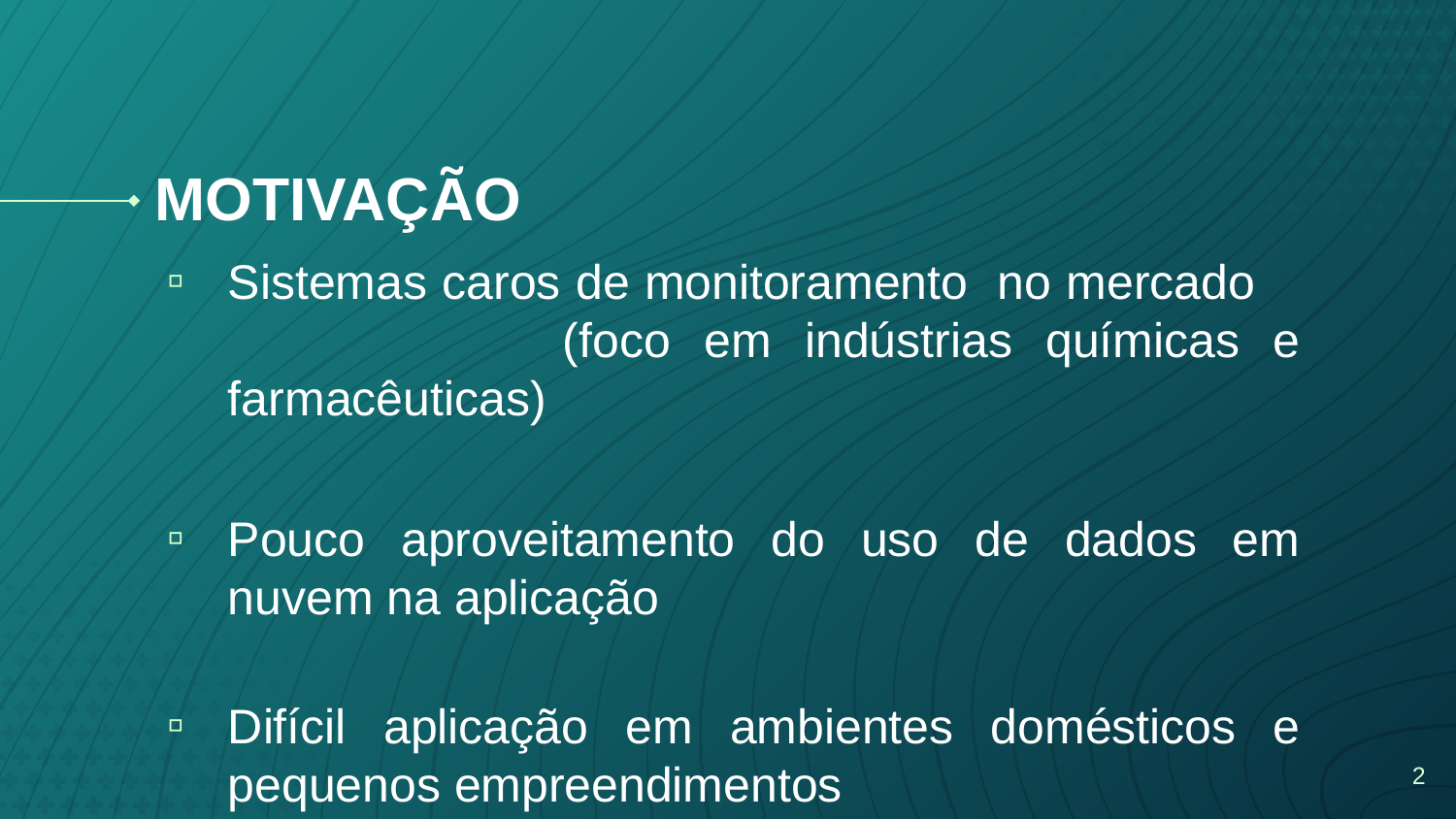

# MOTIVAÇÃO
Sistemas caros de monitoramento  no mercado              (foco em indústrias químicas e farmacêuticas)

Pouco aproveitamento do uso de dados em nuvem na aplicação

Difícil aplicação em ambientes domésticos e pequenos empreendimentos
2